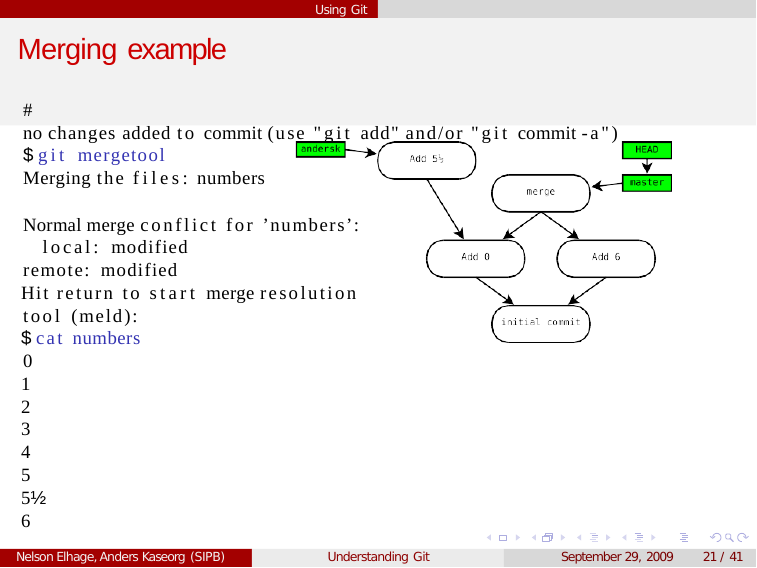

Using Git

# Merging example
#
no changes added to commit (use "git add" and/or "git commit -a")
$ git mergetool
Merging the files: numbers

Normal merge conflict for ’numbers’:  local: modified
remote: modified
Hit return to start merge resolution tool (meld):
$ cat numbers  0
1
2
3
4
5
5½
6

Nelson Elhage, Anders Kaseorg (SIPB)
Understanding Git
September 29, 2009
21 / 41